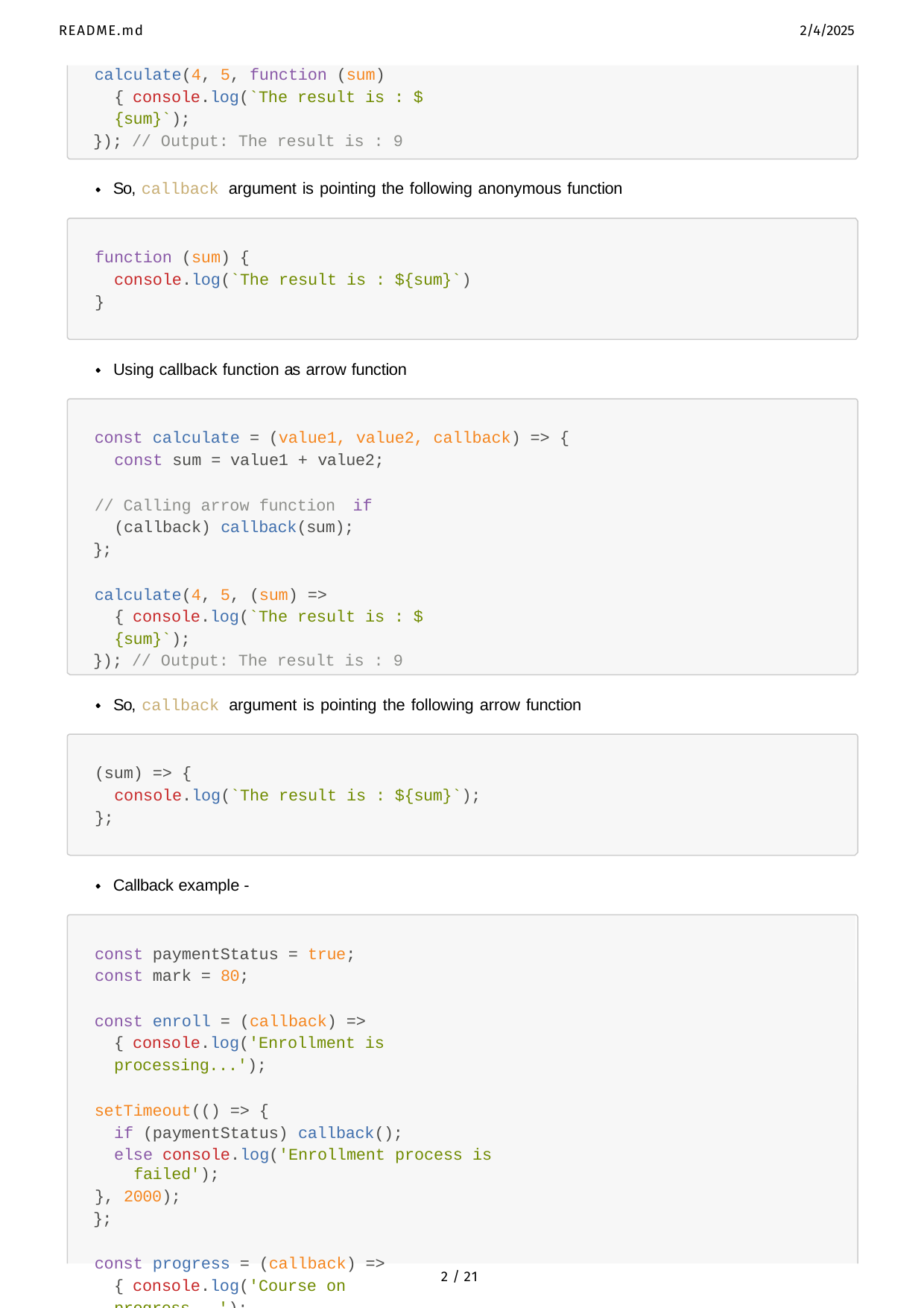

README.md
2/4/2025
calculate(4, 5, function (sum) { console.log(`The result is : ${sum}`);
}); // Output: The result is : 9

So, callback argument is pointing the following anonymous function

function (sum) {
console.log(`The result is : ${sum}`)
}

Using callback function as arrow function

const calculate = (value1, value2, callback) => { const sum = value1 + value2;

// Calling arrow function if (callback) callback(sum);
};

calculate(4, 5, (sum) => { console.log(`The result is : ${sum}`);
}); // Output: The result is : 9

So, callback argument is pointing the following arrow function

(sum) => {
console.log(`The result is : ${sum}`);
};

Callback example -

const paymentStatus = true; const mark = 80;

const enroll = (callback) => { console.log('Enrollment is processing...');

setTimeout(() => {
if (paymentStatus) callback();
else console.log('Enrollment process is failed');
}, 2000);
};

const progress = (callback) => { console.log('Course on progress...');

2 / 21